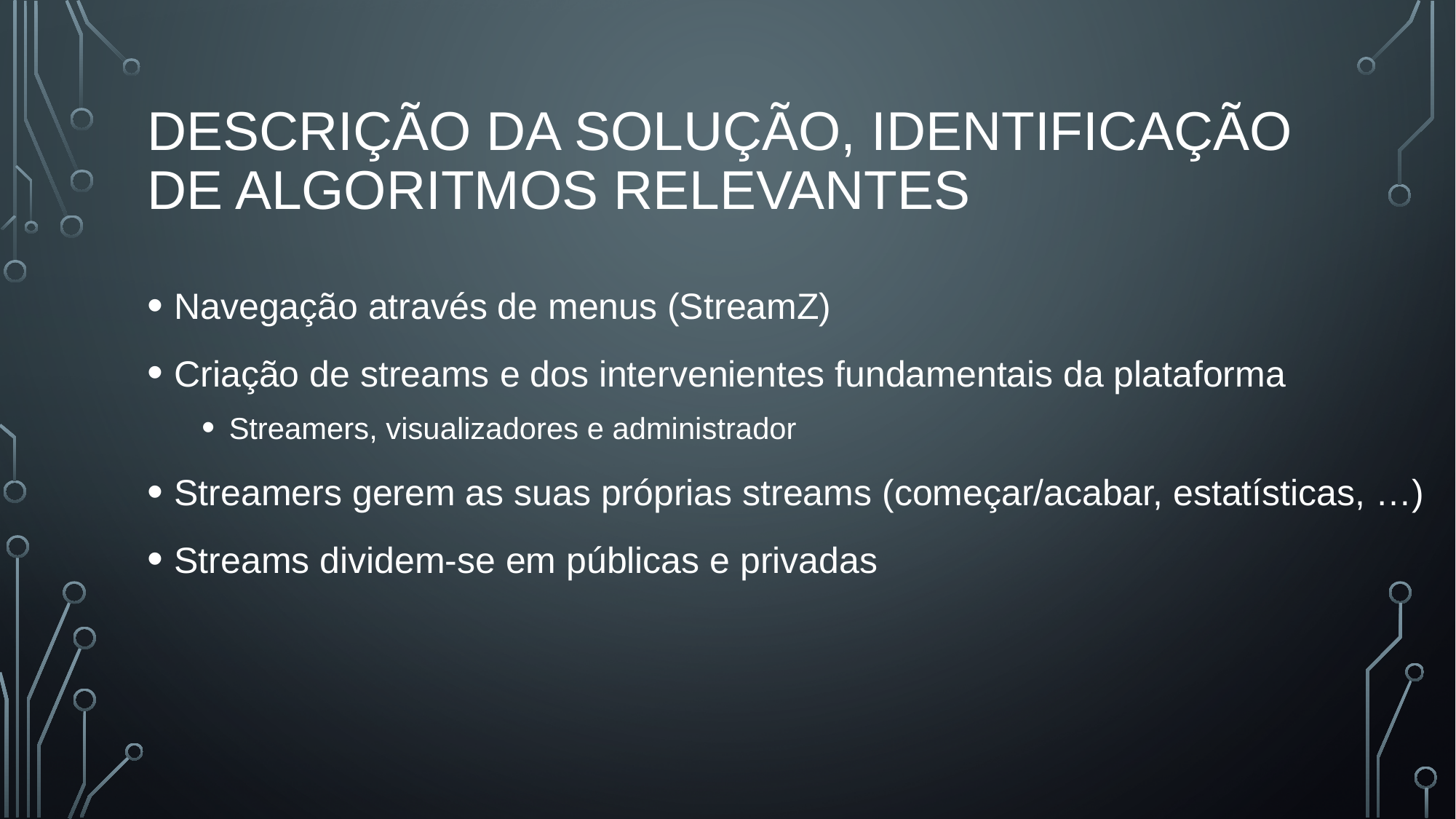

# Descrição da solução, identificação de algoritmos relevantes
Navegação através de menus (StreamZ)
Criação de streams e dos intervenientes fundamentais da plataforma
Streamers, visualizadores e administrador
Streamers gerem as suas próprias streams (começar/acabar, estatísticas, …)
Streams dividem-se em públicas e privadas